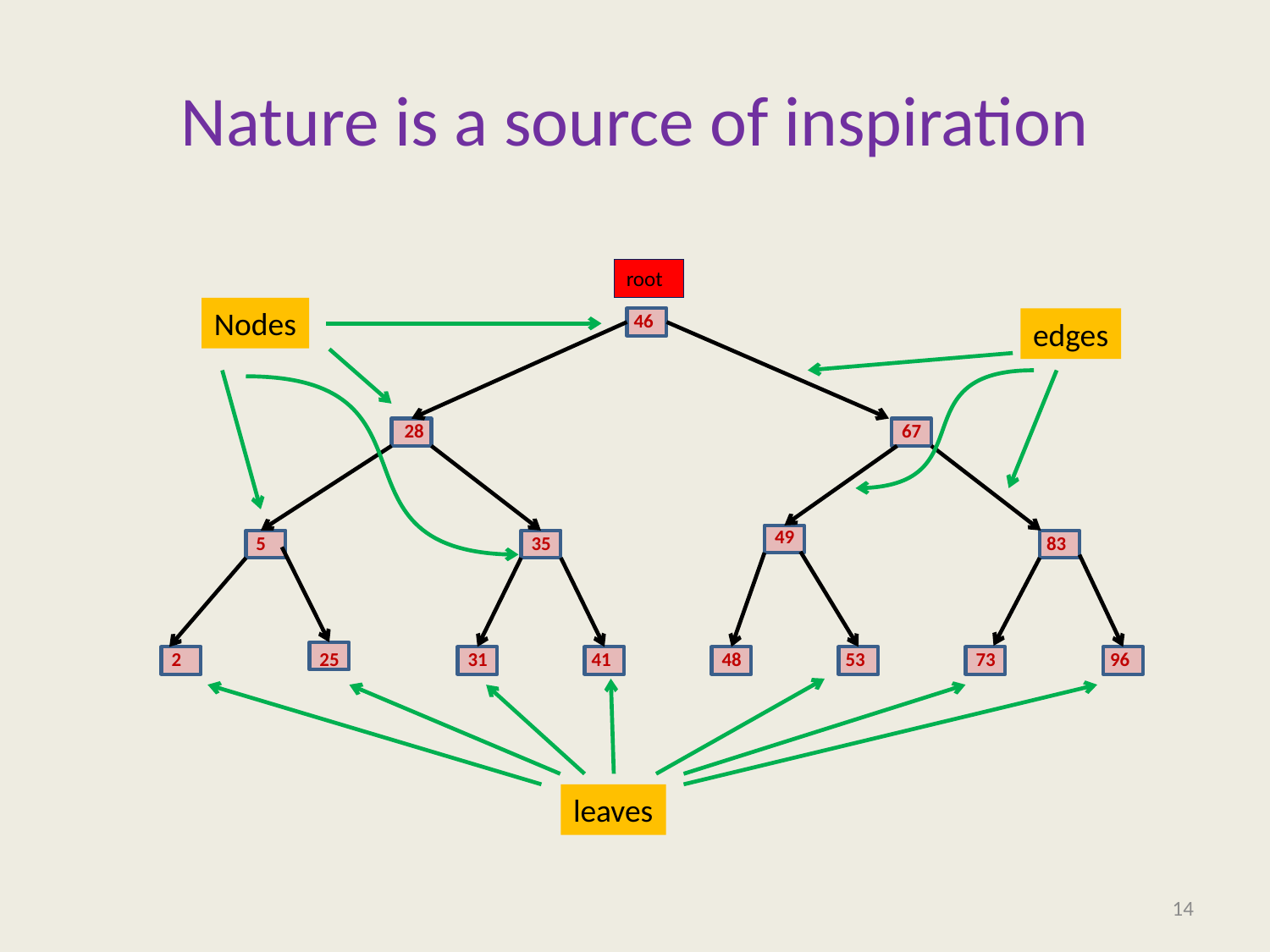

# Nature is a source of inspiration

root
Nodes
46
28
67
49
5
35
83
2
25
31
41
48
53
73
96

edges

leaves
14